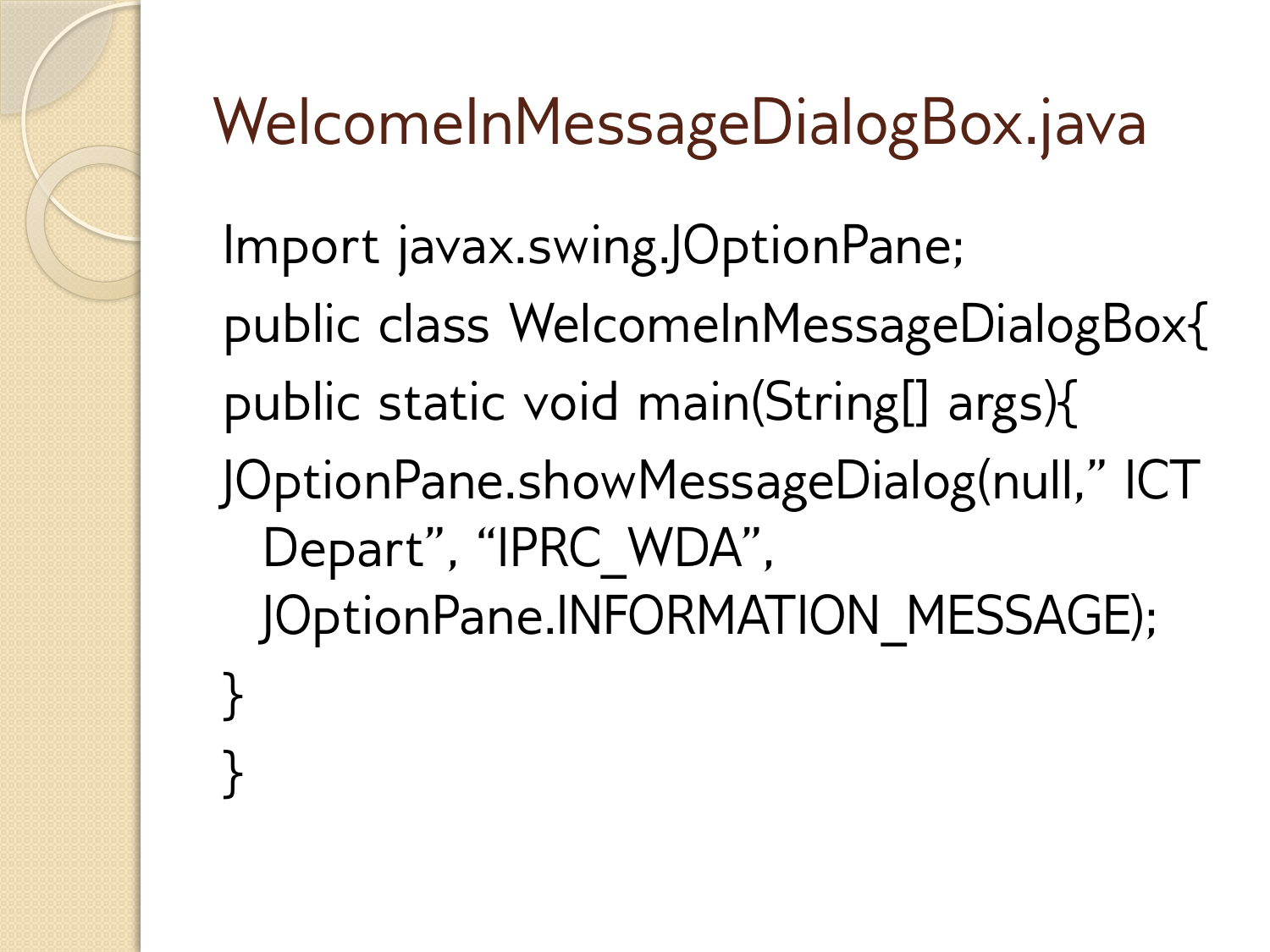

# WelcomeInMessageDialogBox.java
Import javax.swing.JOptionPane;
public class WelcomeInMessageDialogBox{
public static void main(String[] args){
JOptionPane.showMessageDialog(null,” ICT Depart”, “IPRC_WDA”, JOptionPane.INFORMATION_MESSAGE);
}
}